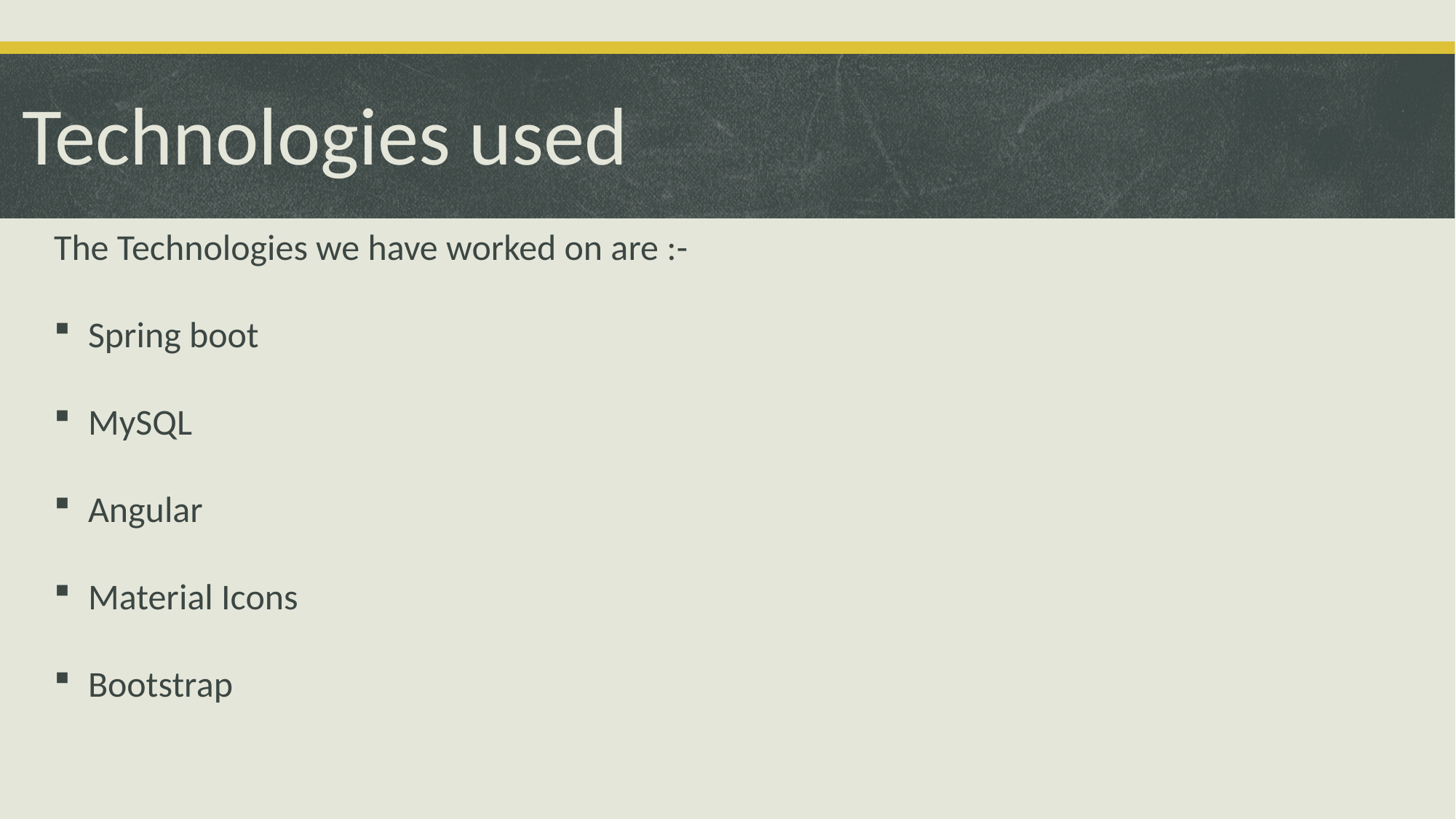

# Technologies used
The Technologies we have worked on are :-

Spring boot

MySQL

Angular

Material Icons

Bootstrap